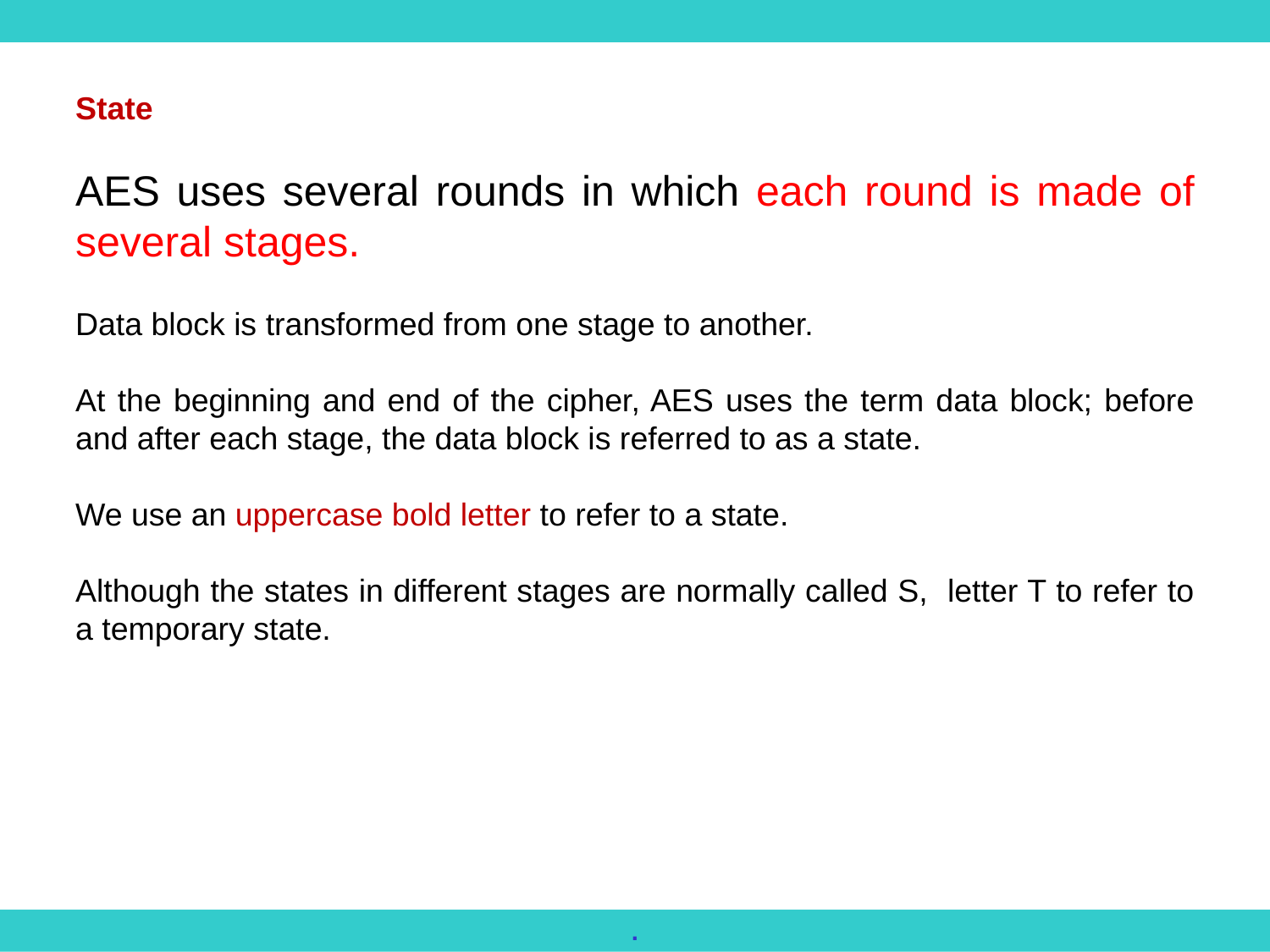

State

AES uses several rounds in which each round is made of several stages.

Data block is transformed from one stage to another.

At the beginning and end of the cipher, AES uses the term data block; before and after each stage, the data block is referred to as a state.

We use an uppercase bold letter to refer to a state.

Although the states in different stages are normally called S,  letter T to refer to a temporary state.

.